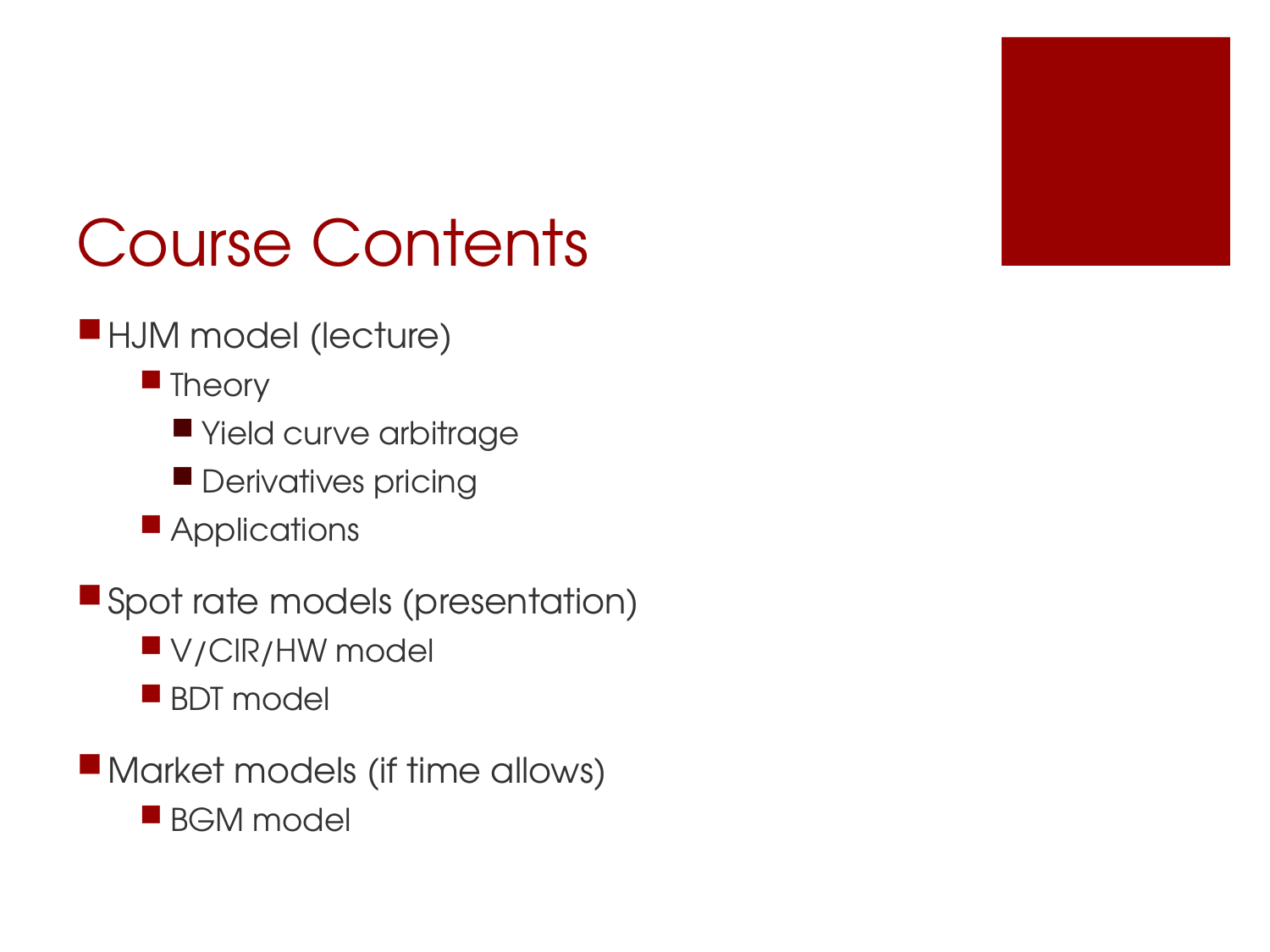

# Course Contents
HJM model (lecture)
Theory
Yield curve arbitrage
Derivatives pricing
Applications
Spot rate models (presentation)
V/CIR/HW model
BDT model
Market models (if time allows)
BGM model